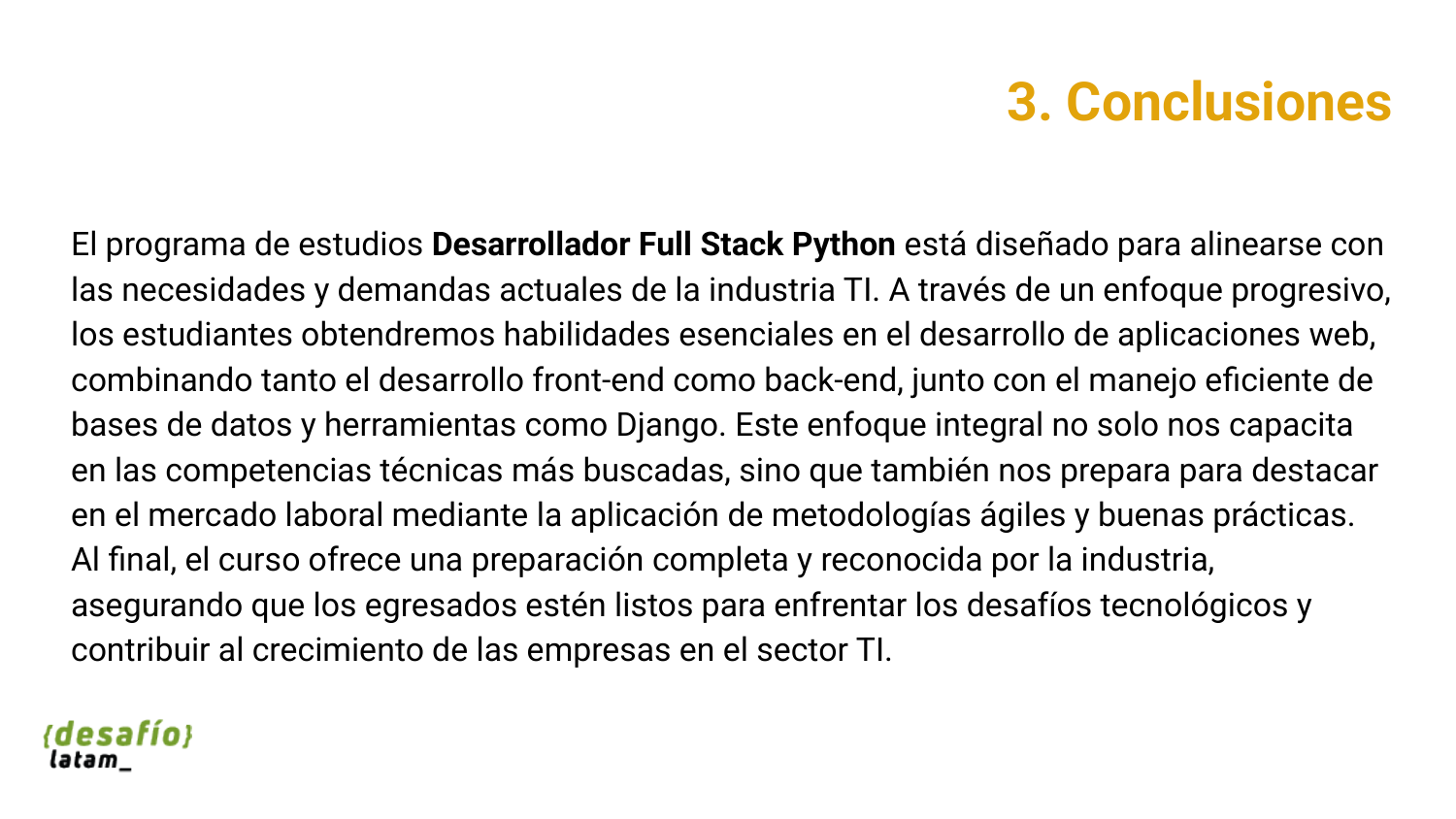

# 3. Conclusiones
El programa de estudios Desarrollador Full Stack Python está diseñado para alinearse con las necesidades y demandas actuales de la industria TI. A través de un enfoque progresivo, los estudiantes obtendremos habilidades esenciales en el desarrollo de aplicaciones web, combinando tanto el desarrollo front-end como back-end, junto con el manejo eficiente de bases de datos y herramientas como Django. Este enfoque integral no solo nos capacita en las competencias técnicas más buscadas, sino que también nos prepara para destacar en el mercado laboral mediante la aplicación de metodologías ágiles y buenas prácticas. Al final, el curso ofrece una preparación completa y reconocida por la industria, asegurando que los egresados estén listos para enfrentar los desafíos tecnológicos y contribuir al crecimiento de las empresas en el sector TI.